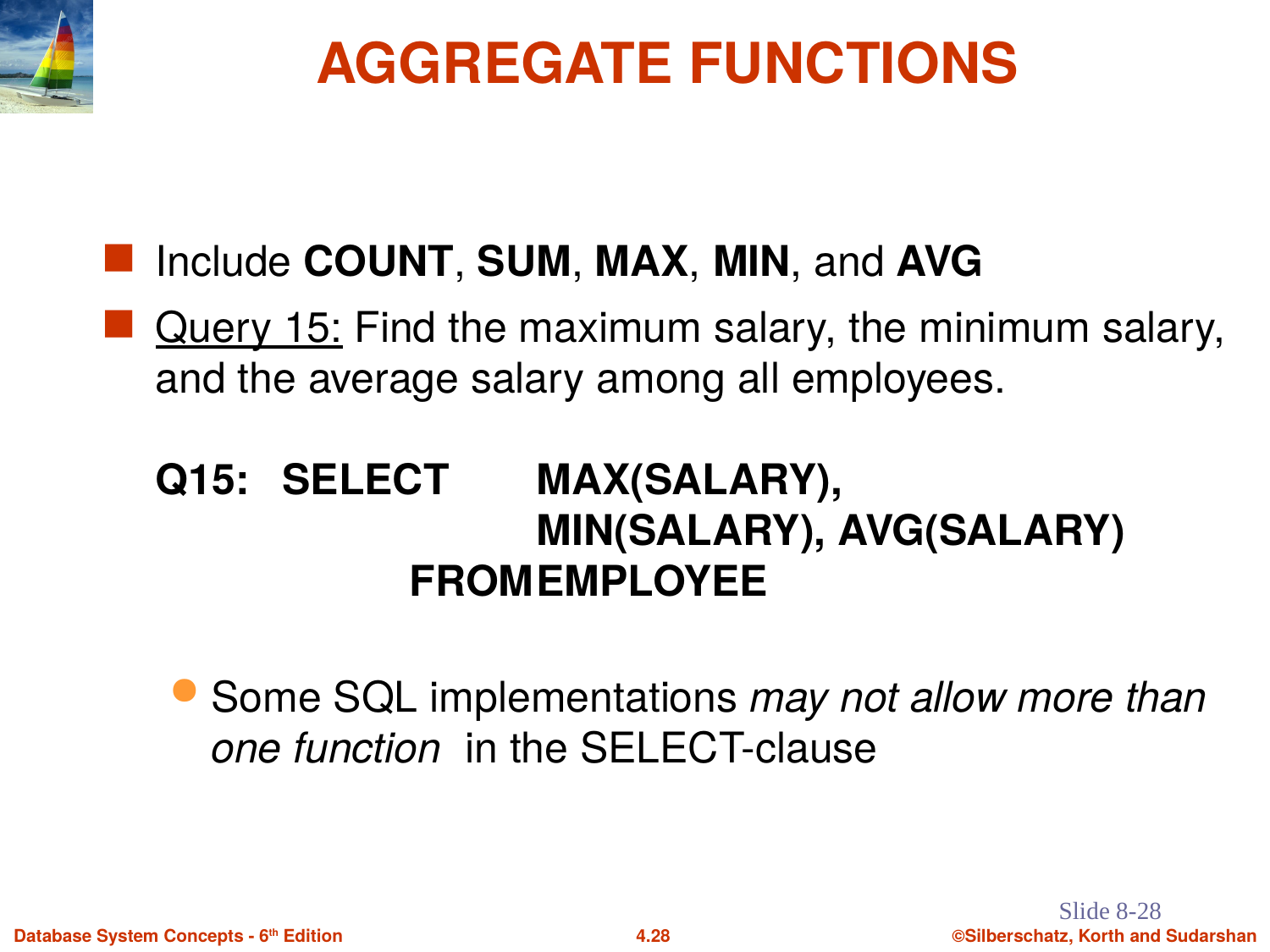

# AGGREGATE FUNCTIONS
Include COUNT, SUM, MAX, MIN, and AVG
Query 15: Find the maximum salary, the minimum salary, and the average salary among all employees.
Q15:	SELECT  	MAX(SALARY), 						MIN(SALARY), AVG(SALARY)
		FROM	EMPLOYEE
Some SQL implementations may not allow more than one function  in the SELECT-clause
Slide 8-28